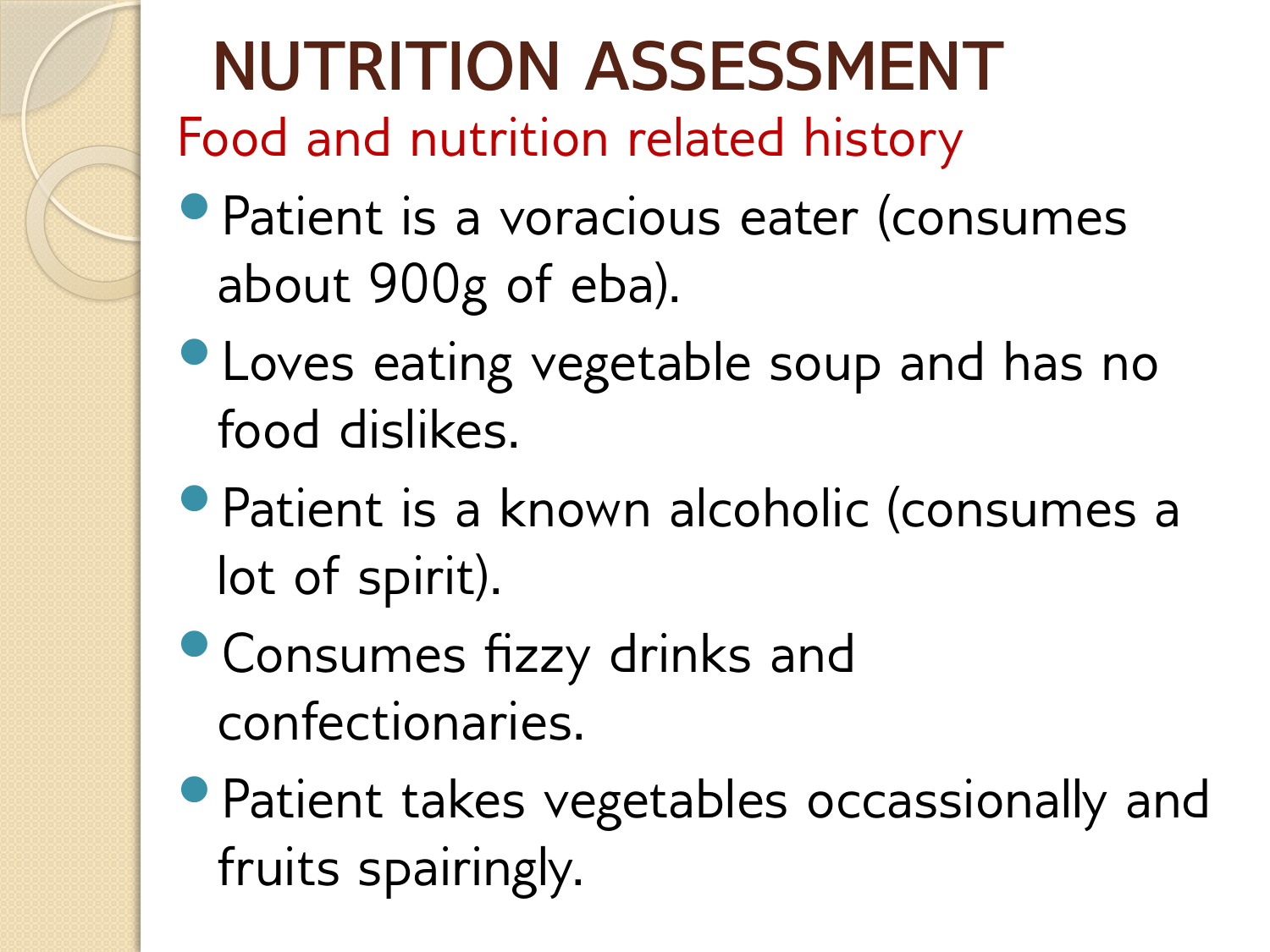

# NUTRITION ASSESSMENT

Food and nutrition related history
Patient is a voracious eater (consumes about 900g of eba).
Loves eating vegetable soup and has no food dislikes.
Patient is a known alcoholic (consumes a lot of spirit).
Consumes fizzy drinks and confectionaries.
Patient takes vegetables occassionally and fruits spairingly.